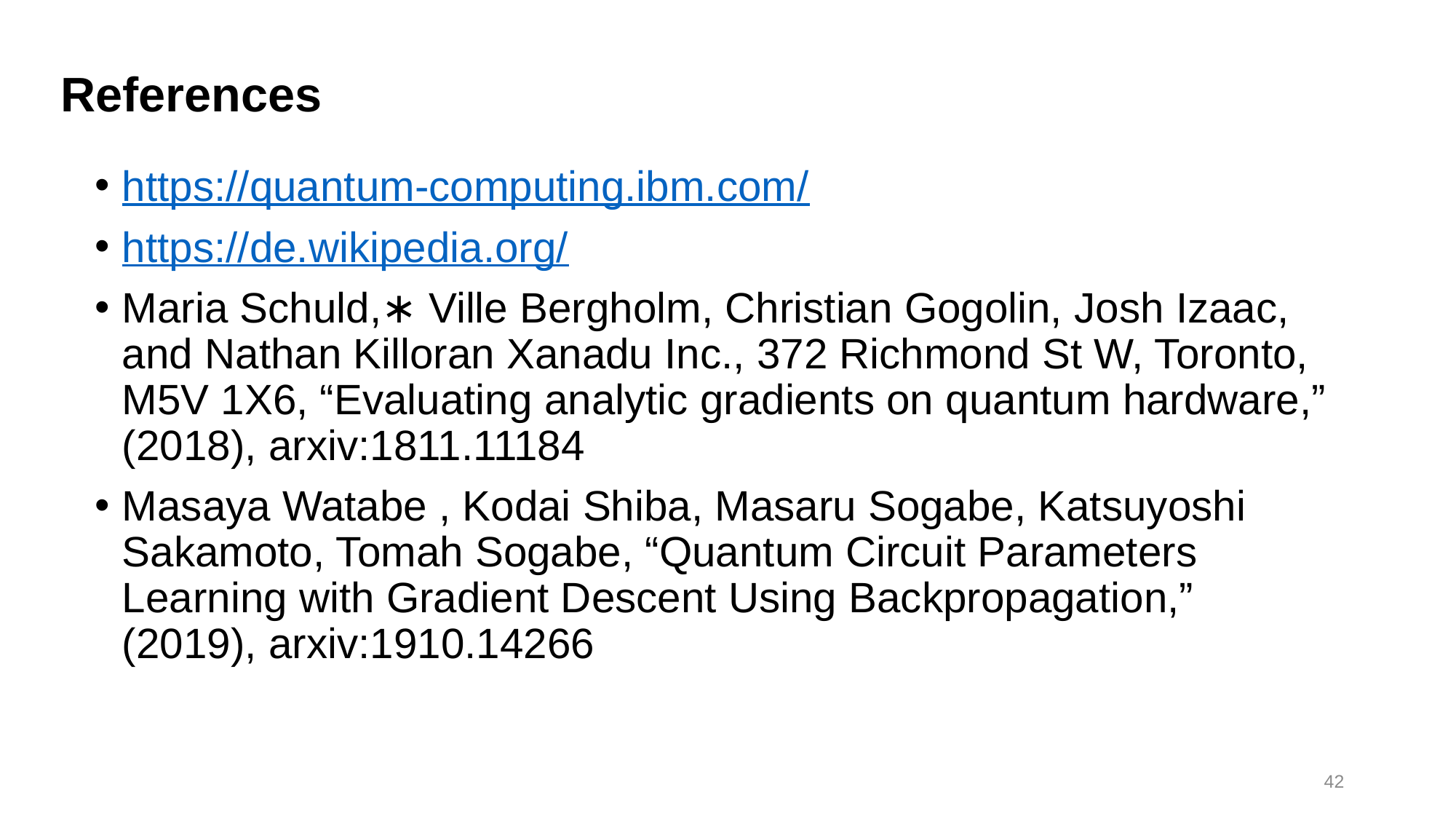

# References
https://quantum-computing.ibm.com/
https://de.wikipedia.org/
Maria Schuld,∗ Ville Bergholm, Christian Gogolin, Josh Izaac, and Nathan Killoran Xanadu Inc., 372 Richmond St W, Toronto, M5V 1X6, “Evaluating analytic gradients on quantum hardware,” (2018), arxiv:1811.11184
Masaya Watabe , Kodai Shiba, Masaru Sogabe, Katsuyoshi Sakamoto, Tomah Sogabe, “Quantum Circuit Parameters Learning with Gradient Descent Using Backpropagation,” (2019), arxiv:1910.14266

42